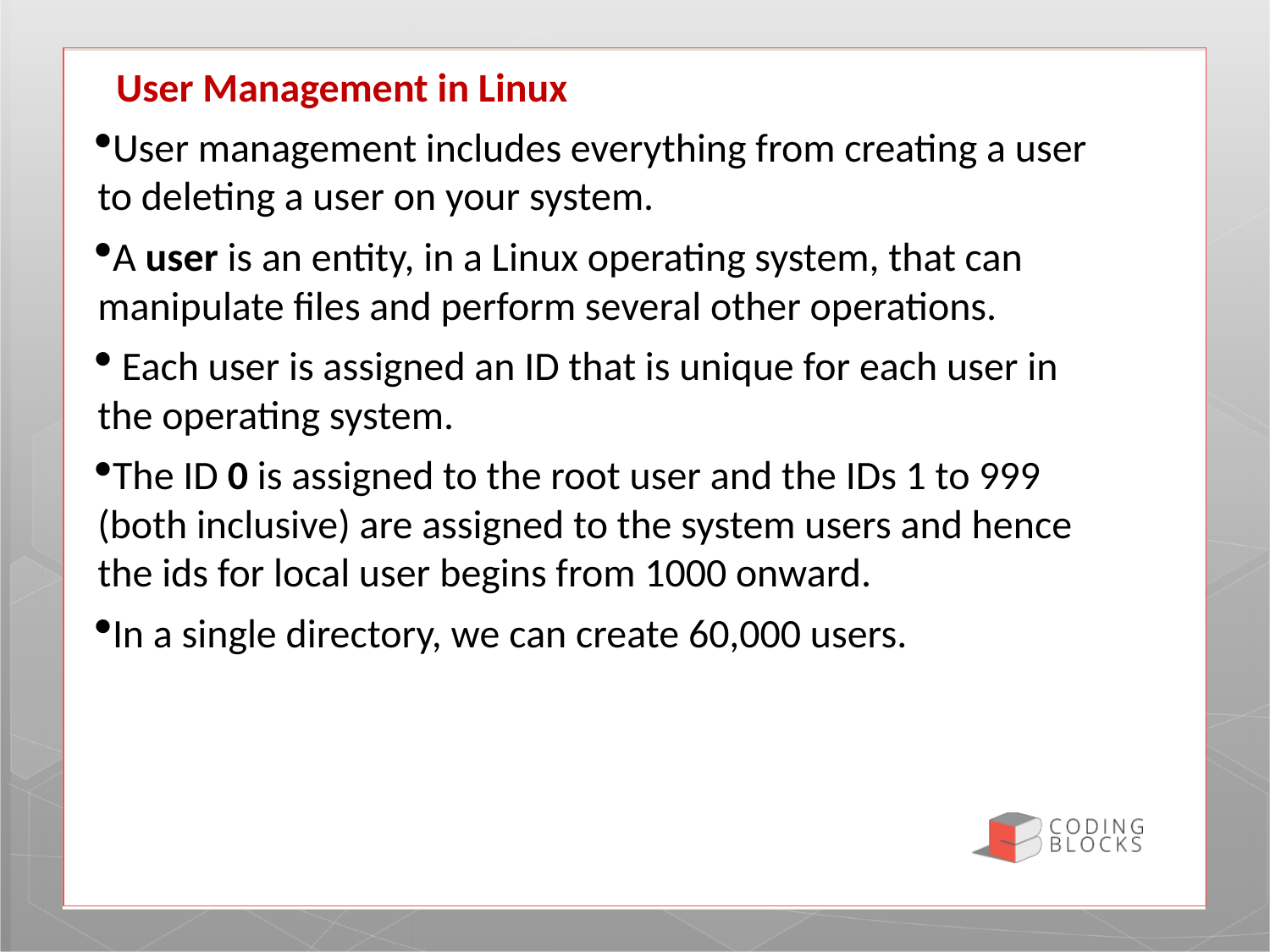

User Management in Linux
User management includes everything from creating a user to deleting a user on your system.
A user is an entity, in a Linux operating system, that can manipulate files and perform several other operations.
 Each user is assigned an ID that is unique for each user in the operating system.
The ID 0 is assigned to the root user and the IDs 1 to 999 (both inclusive) are assigned to the system users and hence the ids for local user begins from 1000 onward.
In a single directory, we can create 60,000 users.